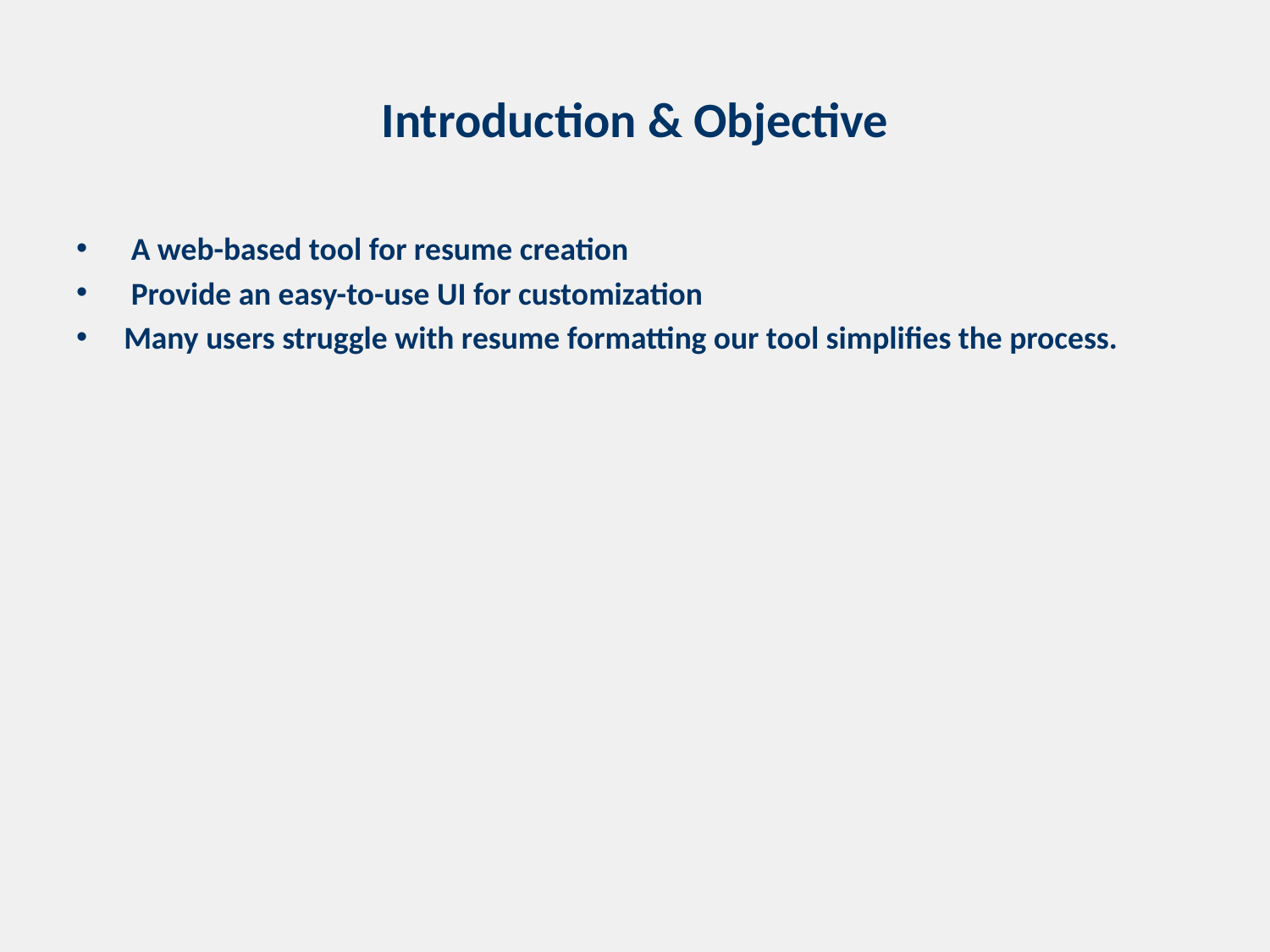

# Introduction & Objective
 A web-based tool for resume creation
 Provide an easy-to-use UI for customization
Many users struggle with resume formatting our tool simplifies the process.